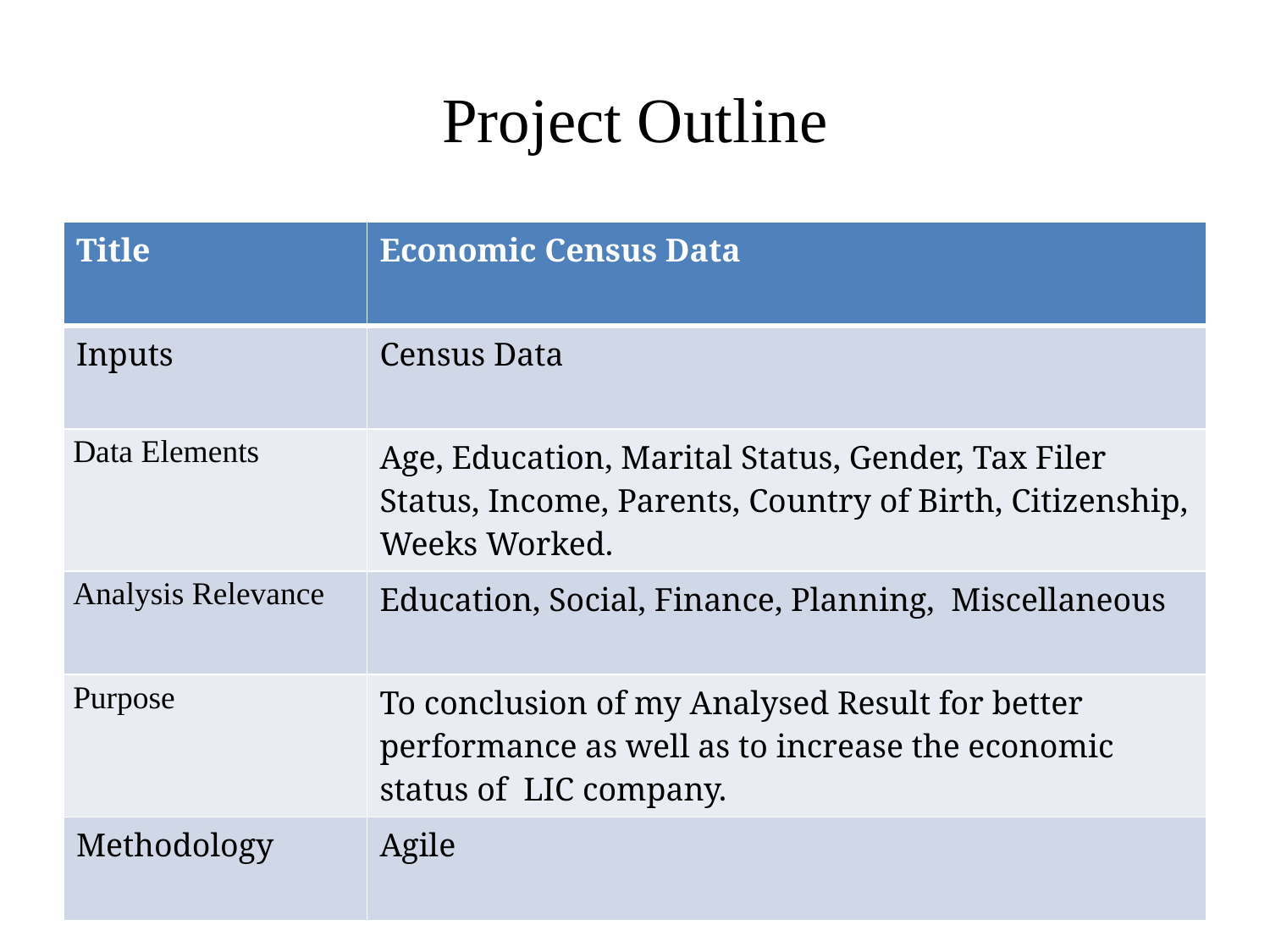

# Project Outline
| Title | Economic Census Data |
| --- | --- |
| Inputs | Census Data |
| Data Elements | Age, Education, Marital Status, Gender, Tax Filer Status, Income, Parents, Country of Birth, Citizenship, Weeks Worked. |
| Analysis Relevance | Education, Social, Finance, Planning, Miscellaneous |
| Purpose | To conclusion of my Analysed Result for better performance as well as to increase the economic status of LIC company. |
| Methodology | Agile |